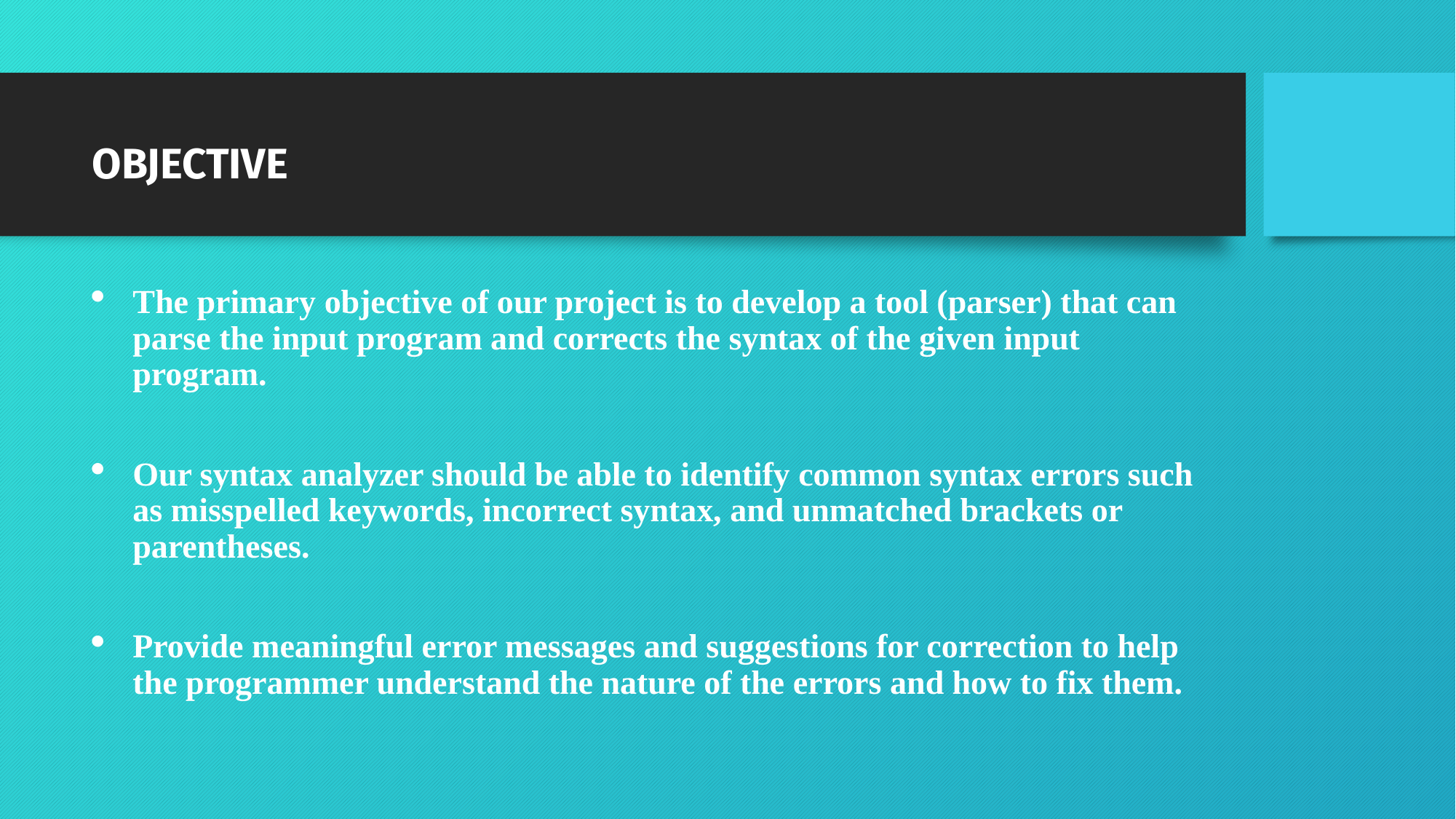

# OBJECTIVE
The primary objective of our project is to develop a tool (parser) that can parse the input program and corrects the syntax of the given input program.

Our syntax analyzer should be able to identify common syntax errors such as misspelled keywords, incorrect syntax, and unmatched brackets or parentheses.

Provide meaningful error messages and suggestions for correction to help the programmer understand the nature of the errors and how to fix them.